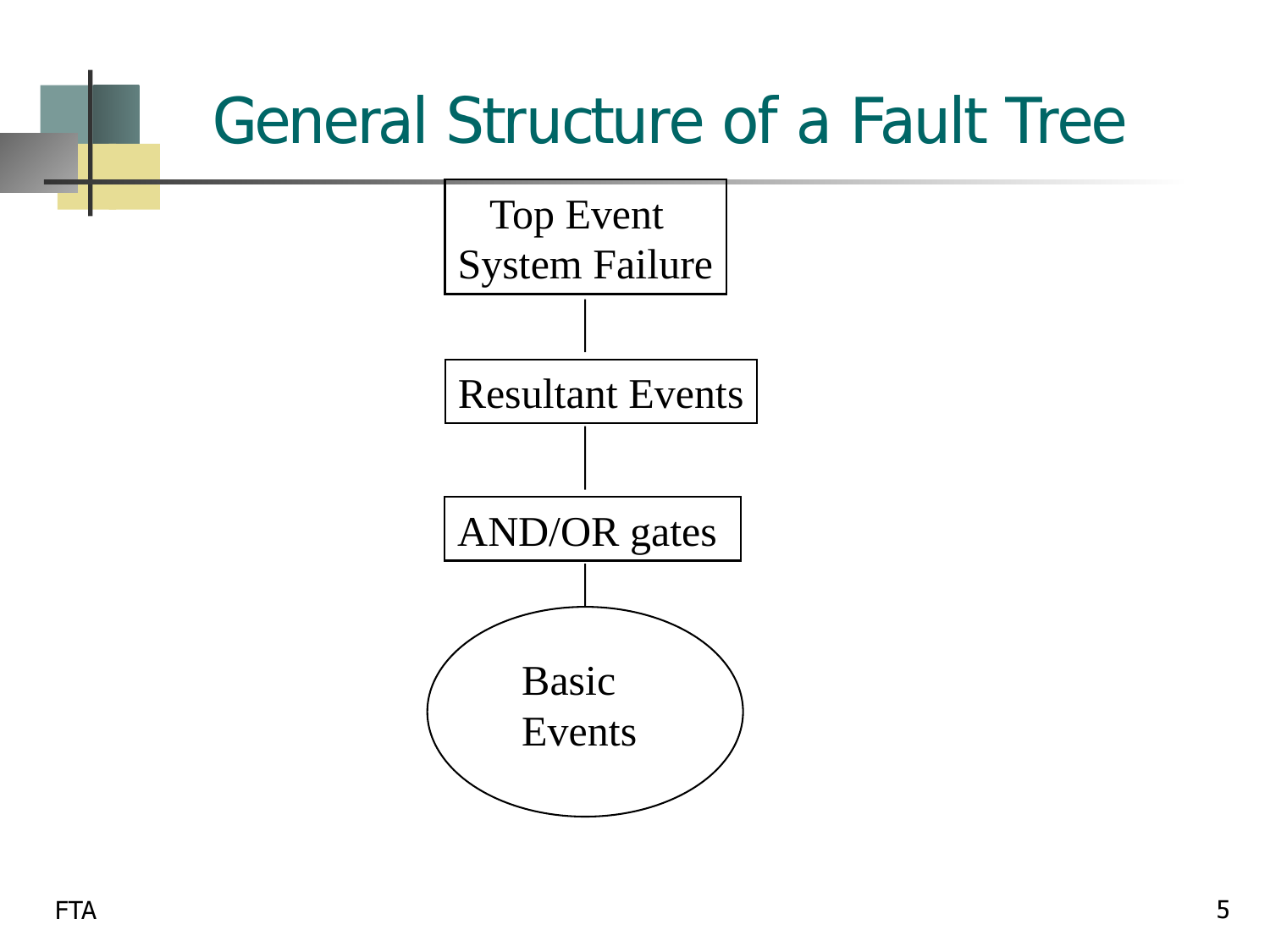

# General Structure of a Fault Tree
   Top Event
System Failure

Resultant Events

AND/OR gates

Basic
Events
5
FTA